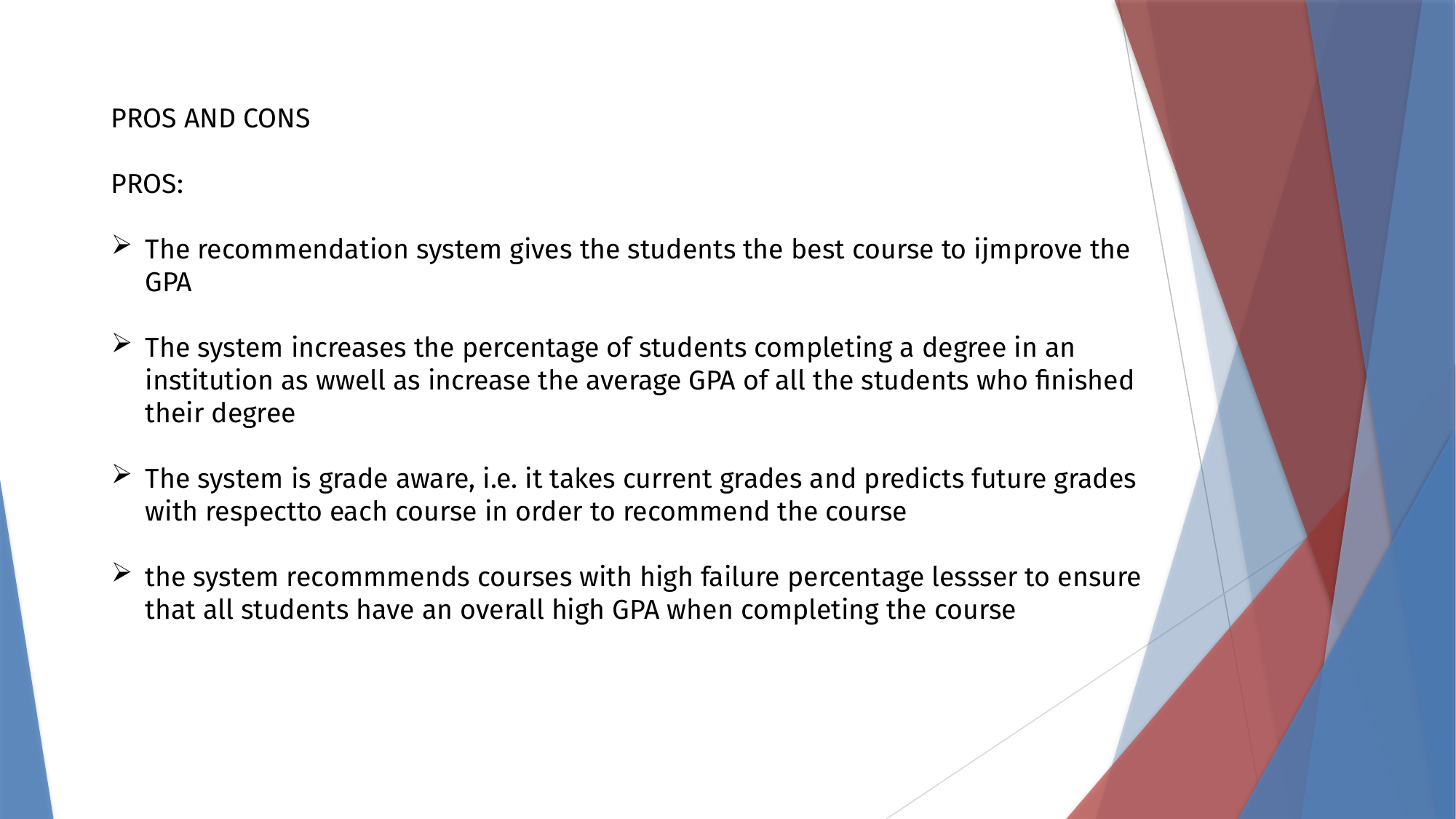

PROS AND CONS

PROS:

The recommendation system gives the students the best course to ijmprove the GPA

The system increases the percentage of students completing a degree in an institution as wwell as increase the average GPA of all the students who finished their degree

The system is grade aware, i.e. it takes current grades and predicts future grades with respectto each course in order to recommend the course

the system recommmends courses with high failure percentage lessser to ensure that all students have an overall high GPA when completing the course